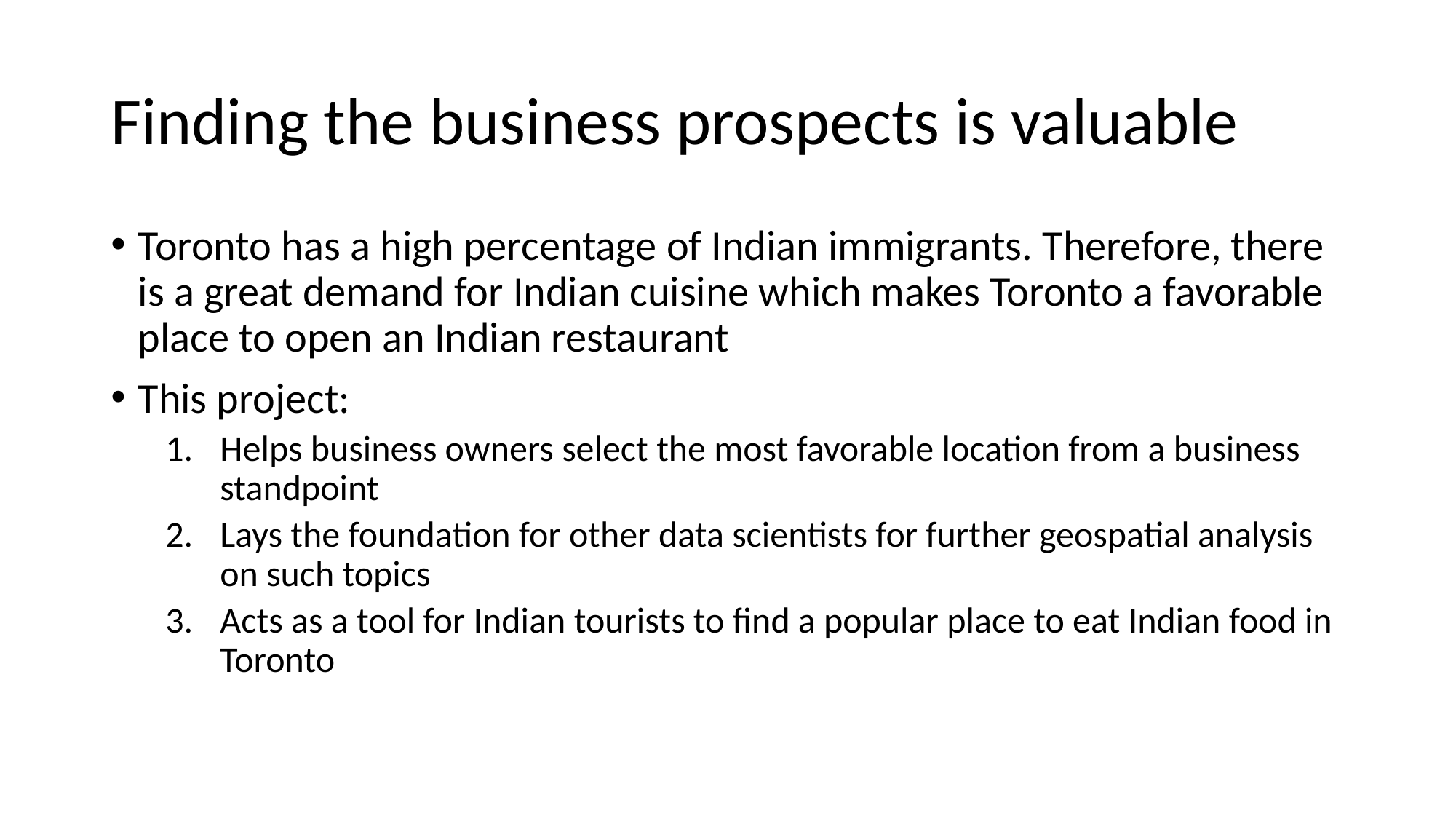

# Finding the business prospects is valuable
Toronto has a high percentage of Indian immigrants. Therefore, there is a great demand for Indian cuisine which makes Toronto a favorable place to open an Indian restaurant
This project:
Helps business owners select the most favorable location from a business standpoint
Lays the foundation for other data scientists for further geospatial analysis on such topics
Acts as a tool for Indian tourists to find a popular place to eat Indian food in Toronto